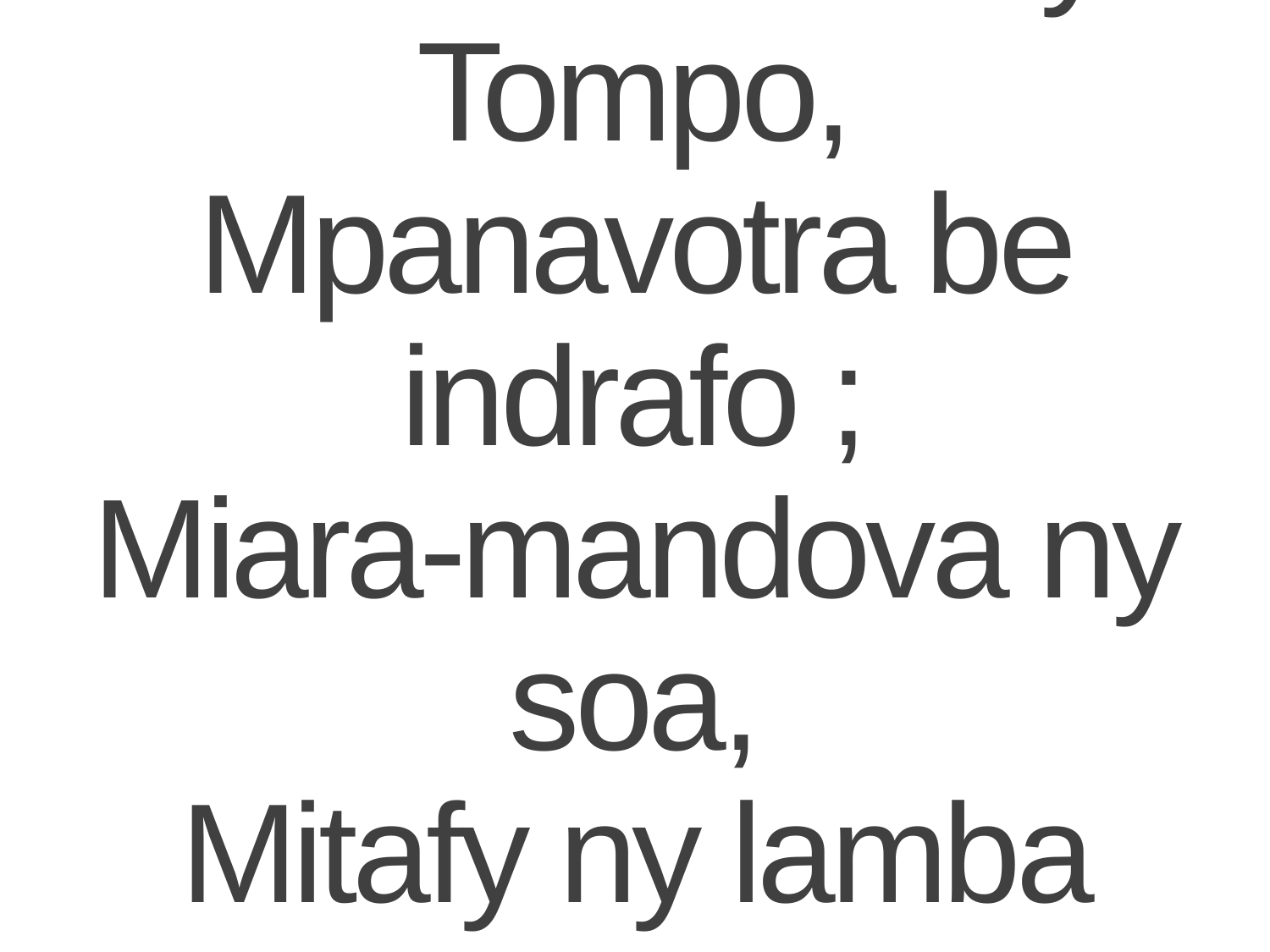

Miara-midera ny Tompo,
Mpanavotra be indrafo ;
Miara-mandova ny soa,
Mitafy ny lamba madio.